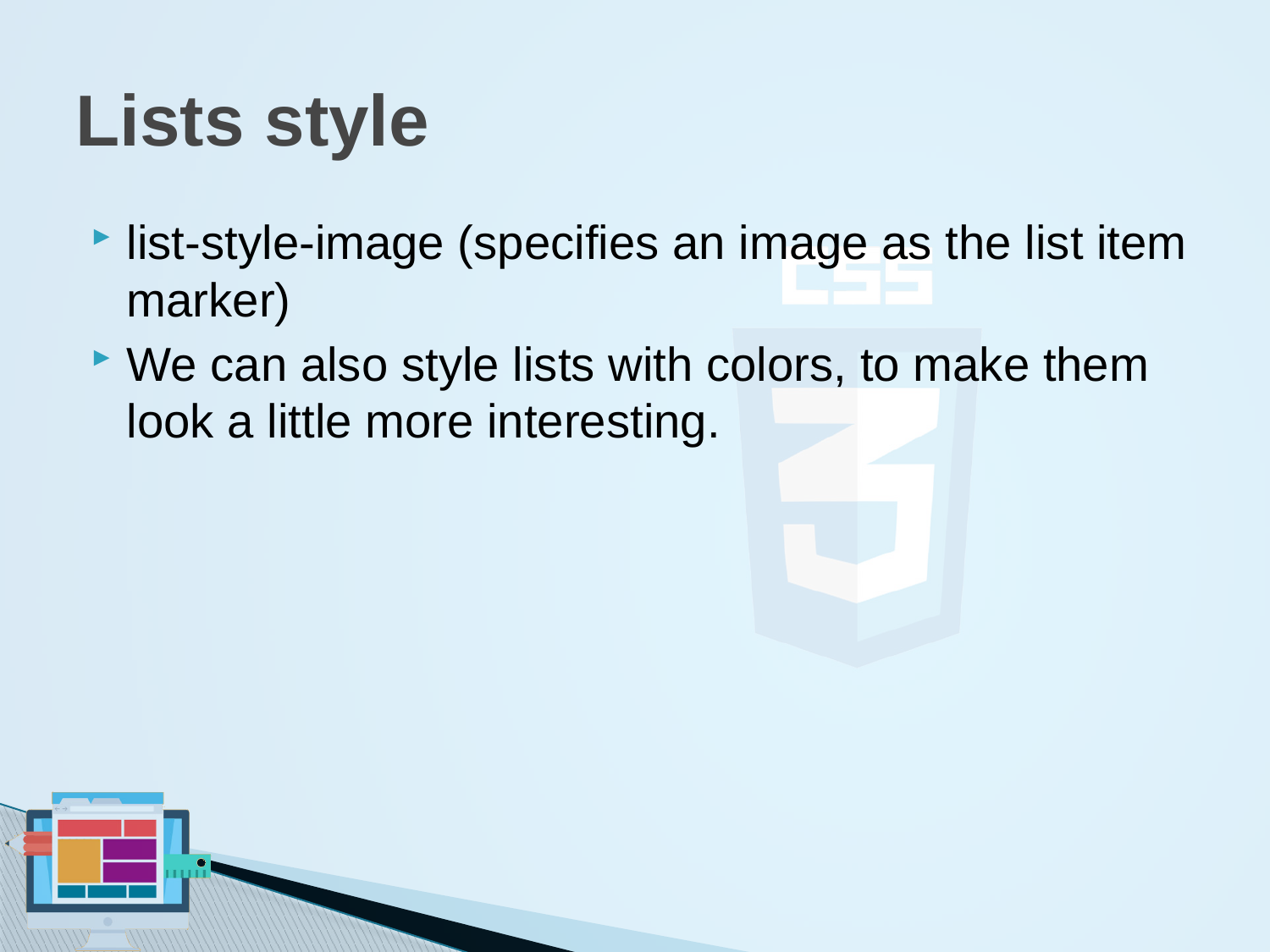

# Lists style
list-style-image (specifies an image as the list item marker)
We can also style lists with colors, to make them look a little more interesting.